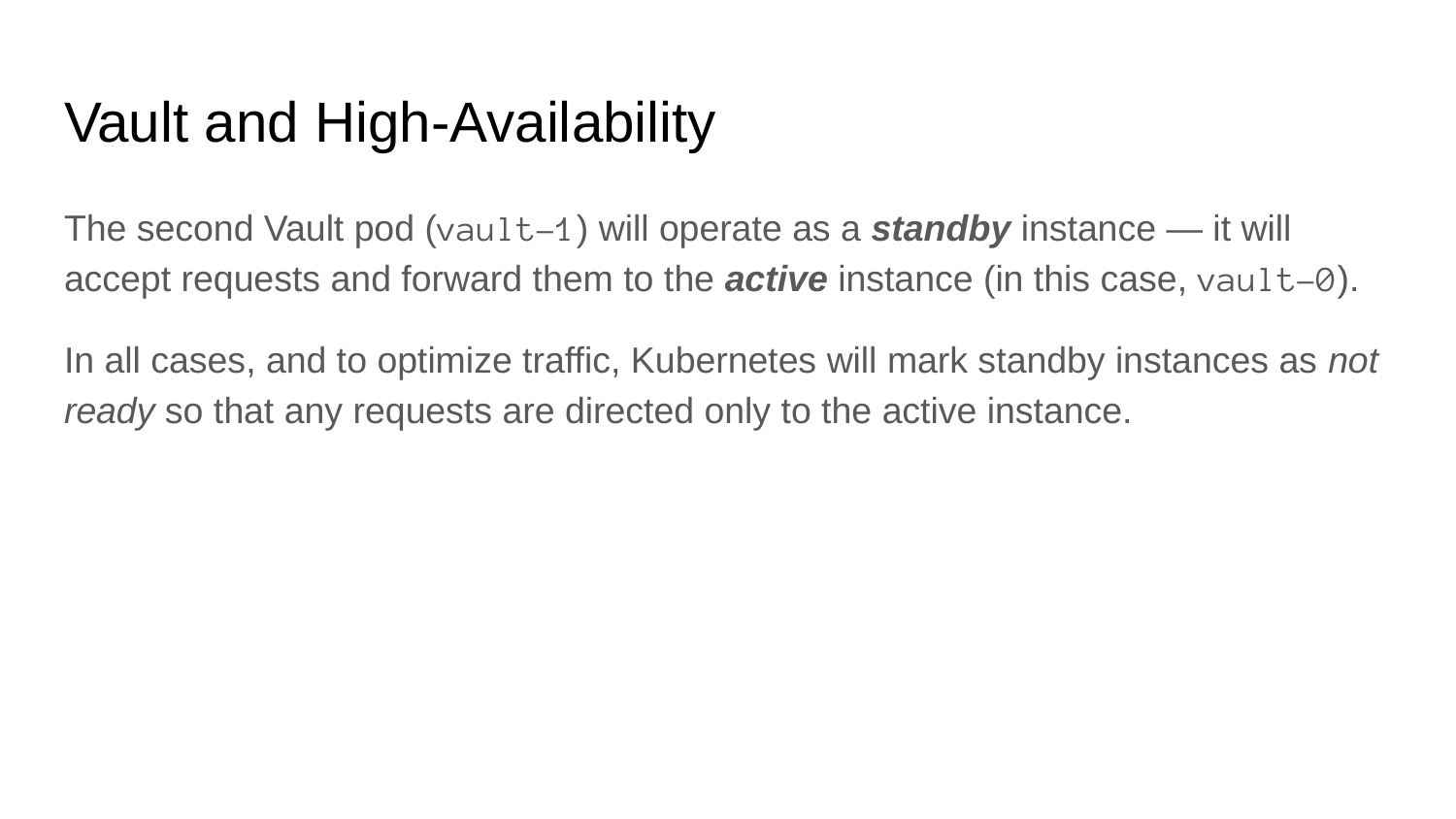

# Vault and High-Availability
The second Vault pod (vault-1) will operate as a standby instance — it will accept requests and forward them to the active instance (in this case, vault-0).
In all cases, and to optimize traffic, Kubernetes will mark standby instances as not ready so that any requests are directed only to the active instance.